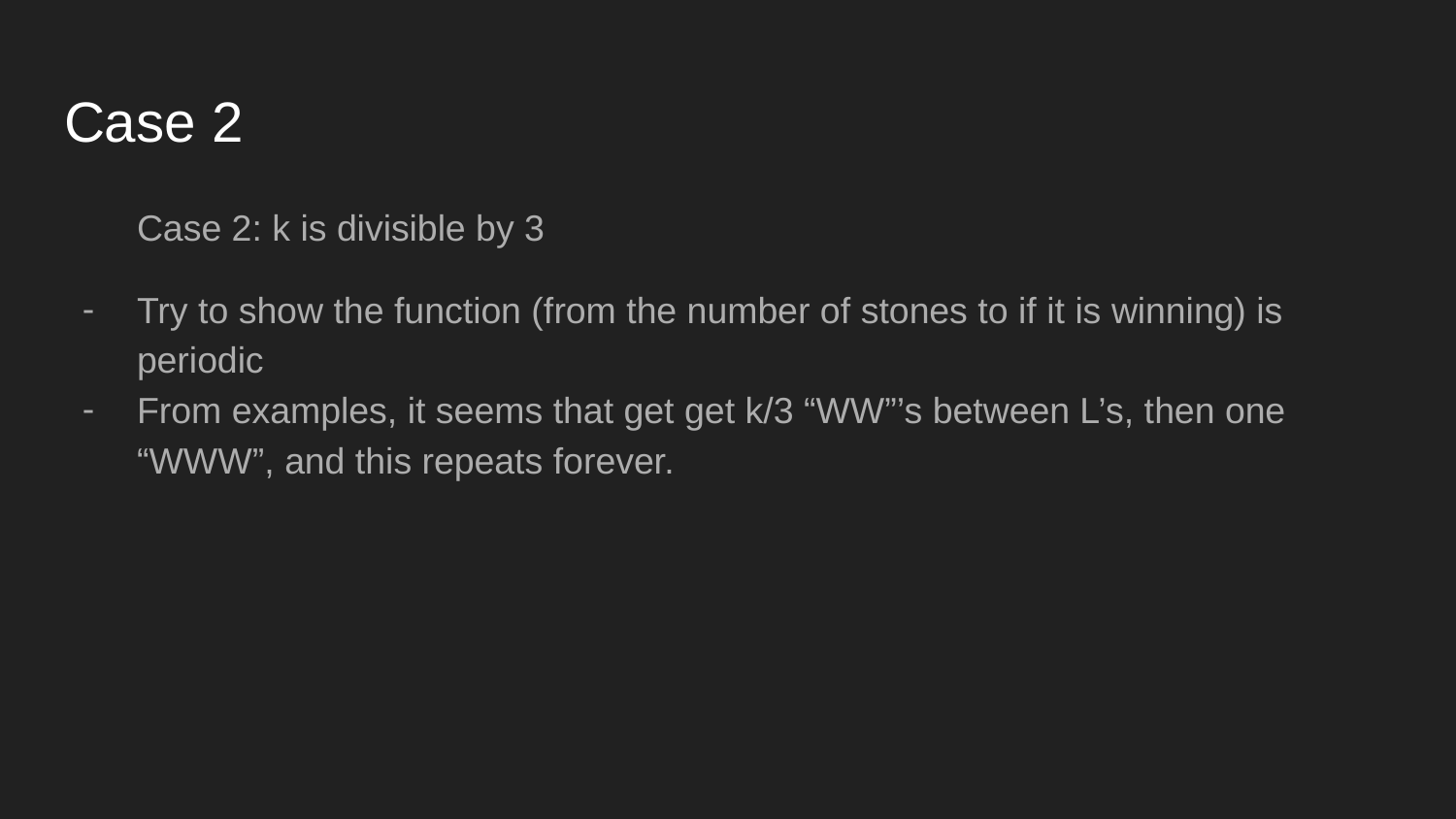

# Case 2
Case 2: k is divisible by 3
Try to show the function (from the number of stones to if it is winning) is periodic
From examples, it seems that get get k/3 “WW”’s between L’s, then one “WWW”, and this repeats forever.